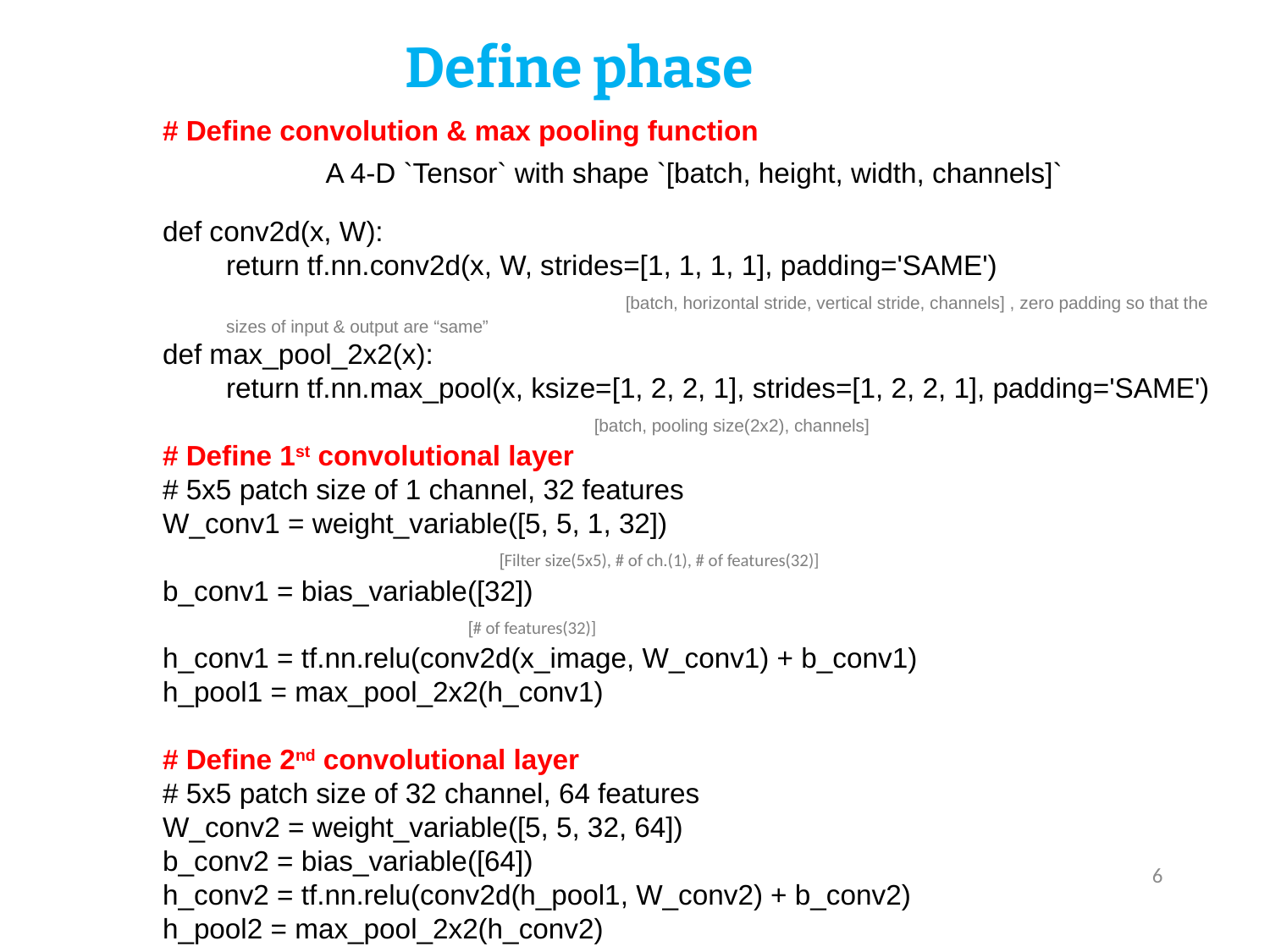

Define phase
# Define convolution & max pooling function

def conv2d(x, W):
return tf.nn.conv2d(x, W, strides=[1, 1, 1, 1], padding='SAME')
                                                   [batch, horizontal stride, vertical stride, channels] , zero padding so that the sizes of input & output are “same”
def max_pool_2x2(x):
return tf.nn.max_pool(x, ksize=[1, 2, 2, 1], strides=[1, 2, 2, 1], padding='SAME')
                                               [batch, pooling size(2x2), channels]
# Define 1st convolutional layer
# 5x5 patch size of 1 channel, 32 features
W_conv1 = weight_variable([5, 5, 1, 32])
                                           [Filter size(5x5), # of ch.(1), # of features(32)]
b_conv1 = bias_variable([32])
                                       [# of features(32)]
h_conv1 = tf.nn.relu(conv2d(x_image, W_conv1) + b_conv1)
h_pool1 = max_pool_2x2(h_conv1)

# Define 2nd convolutional layer
# 5x5 patch size of 32 channel, 64 features
W_conv2 = weight_variable([5, 5, 32, 64])
b_conv2 = bias_variable([64])
h_conv2 = tf.nn.relu(conv2d(h_pool1, W_conv2) + b_conv2)
h_pool2 = max_pool_2x2(h_conv2)
A 4-D `Tensor` with shape `[batch, height, width, channels]`
6